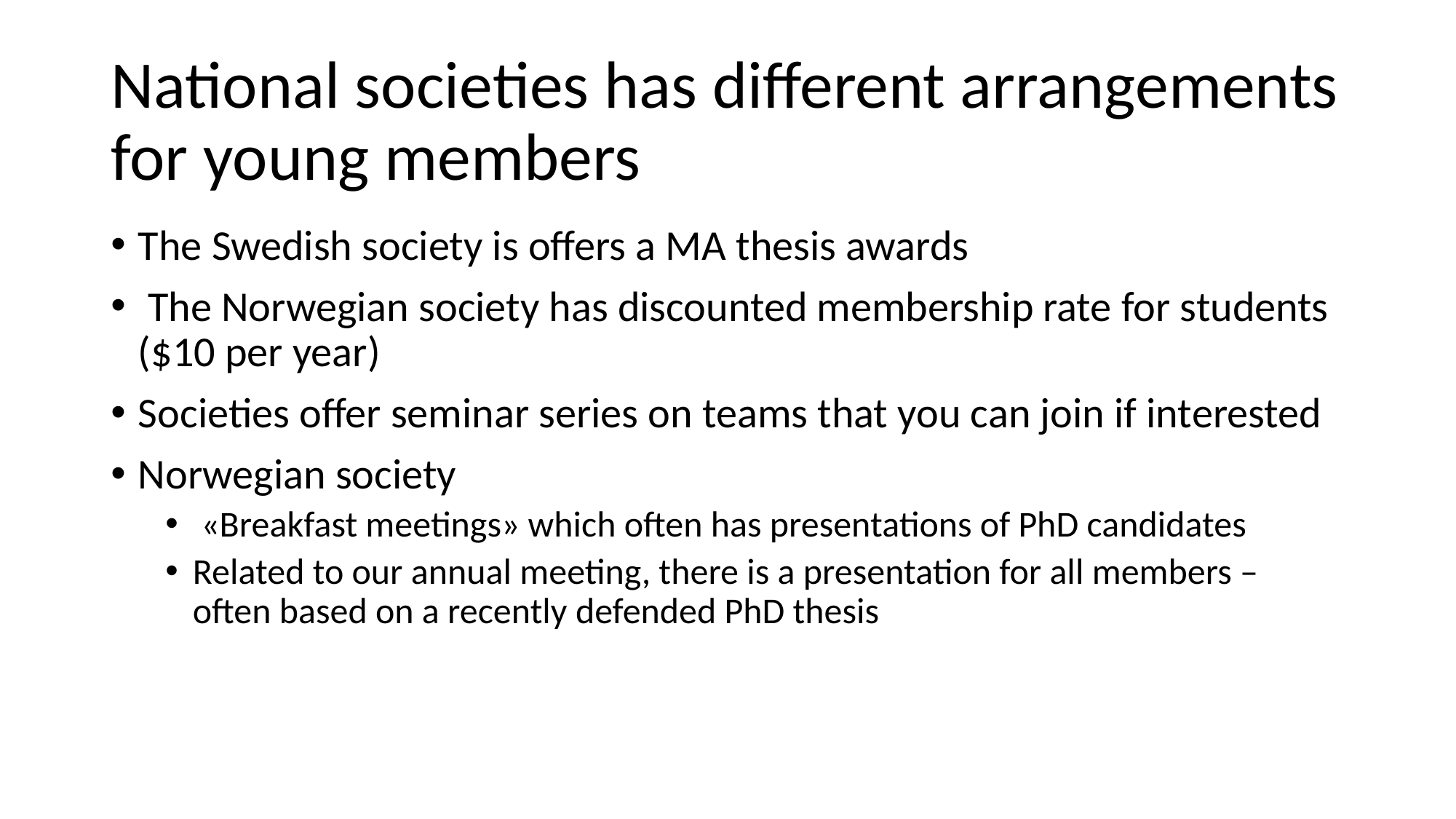

# National societies has different arrangements for young members
The Swedish society is offers a MA thesis awards
 The Norwegian society has discounted membership rate for students ($10 per year)
Societies offer seminar series on teams that you can join if interested
Norwegian society
 «Breakfast meetings» which often has presentations of PhD candidates
Related to our annual meeting, there is a presentation for all members – often based on a recently defended PhD thesis